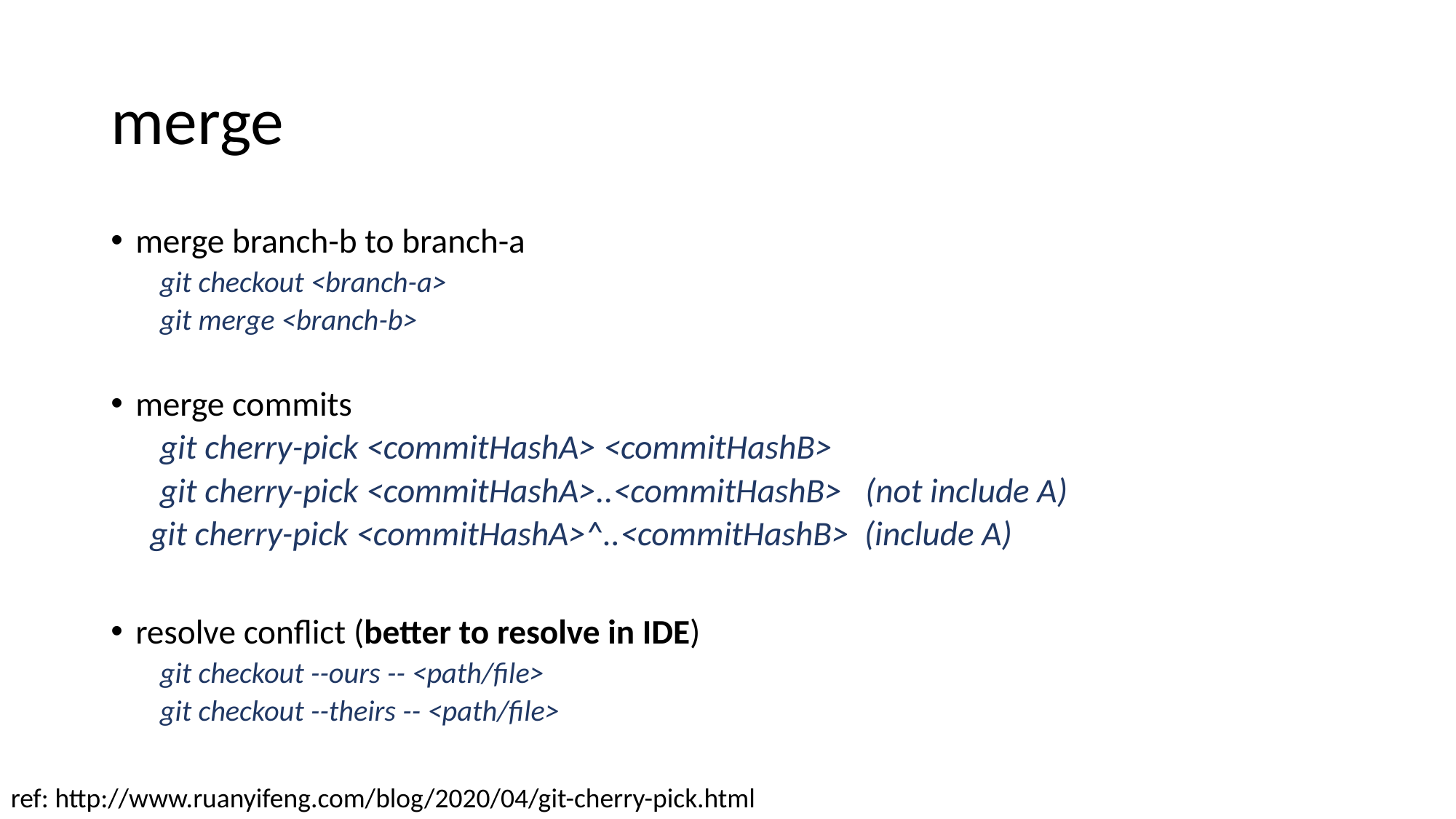

# merge
merge branch-b to branch-a
git checkout <branch-a>
git merge <branch-b>

merge commits
git cherry-pick <commitHashA> <commitHashB>
git cherry-pick <commitHashA>..<commitHashB>   (not include A)
     git cherry-pick <commitHashA>^..<commitHashB>  (include A)

resolve conflict (better to resolve in IDE)
git checkout --ours -- <path/file>
git checkout --theirs -- <path/file>

ref: http://www.ruanyifeng.com/blog/2020/04/git-cherry-pick.html